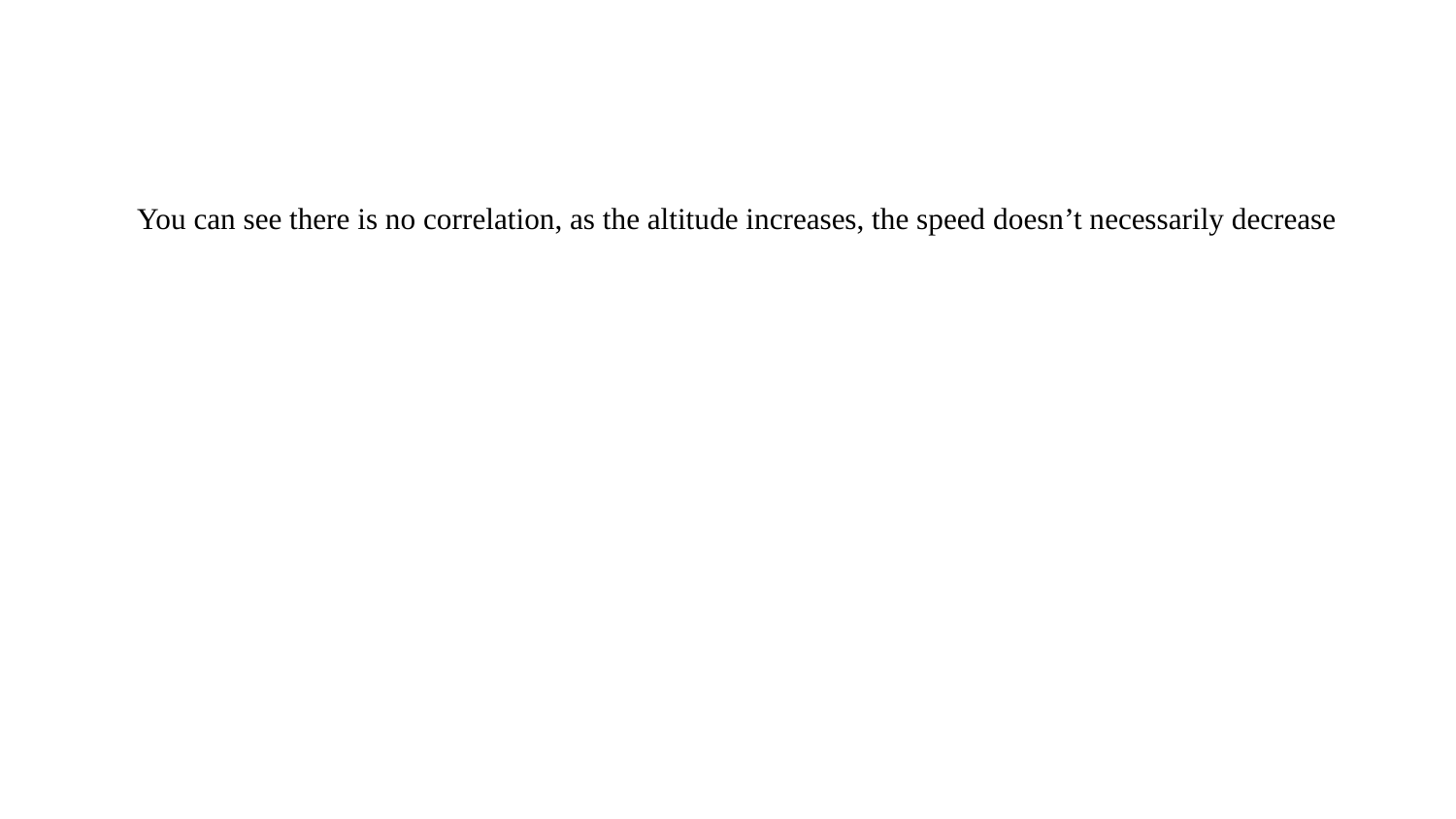

You can see there is no correlation, as the altitude increases, the speed doesn’t necessarily decrease